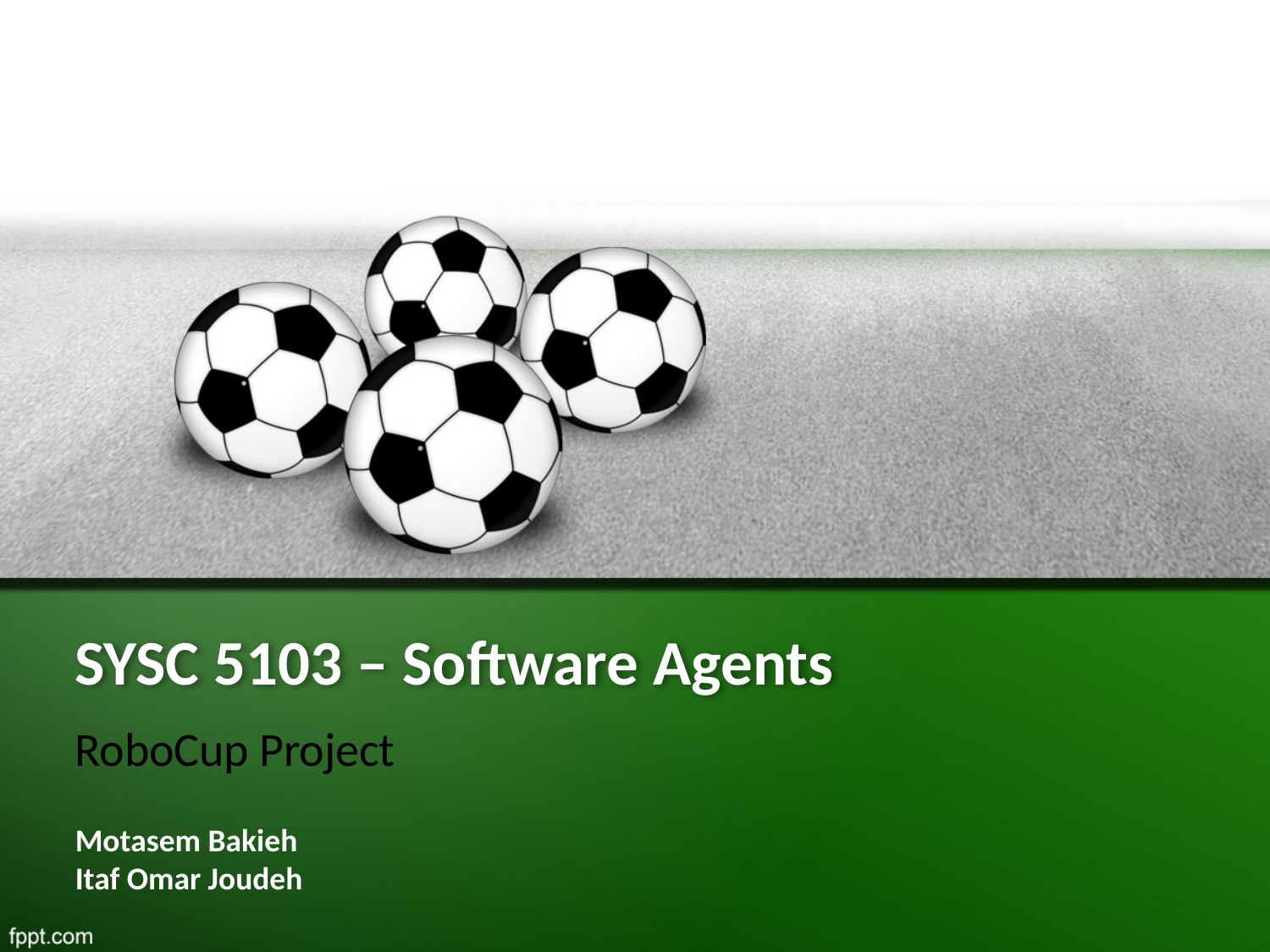

# SYSC 5103 – Software Agents
RoboCup Project
Motasem Bakieh
Itaf Omar Joudeh